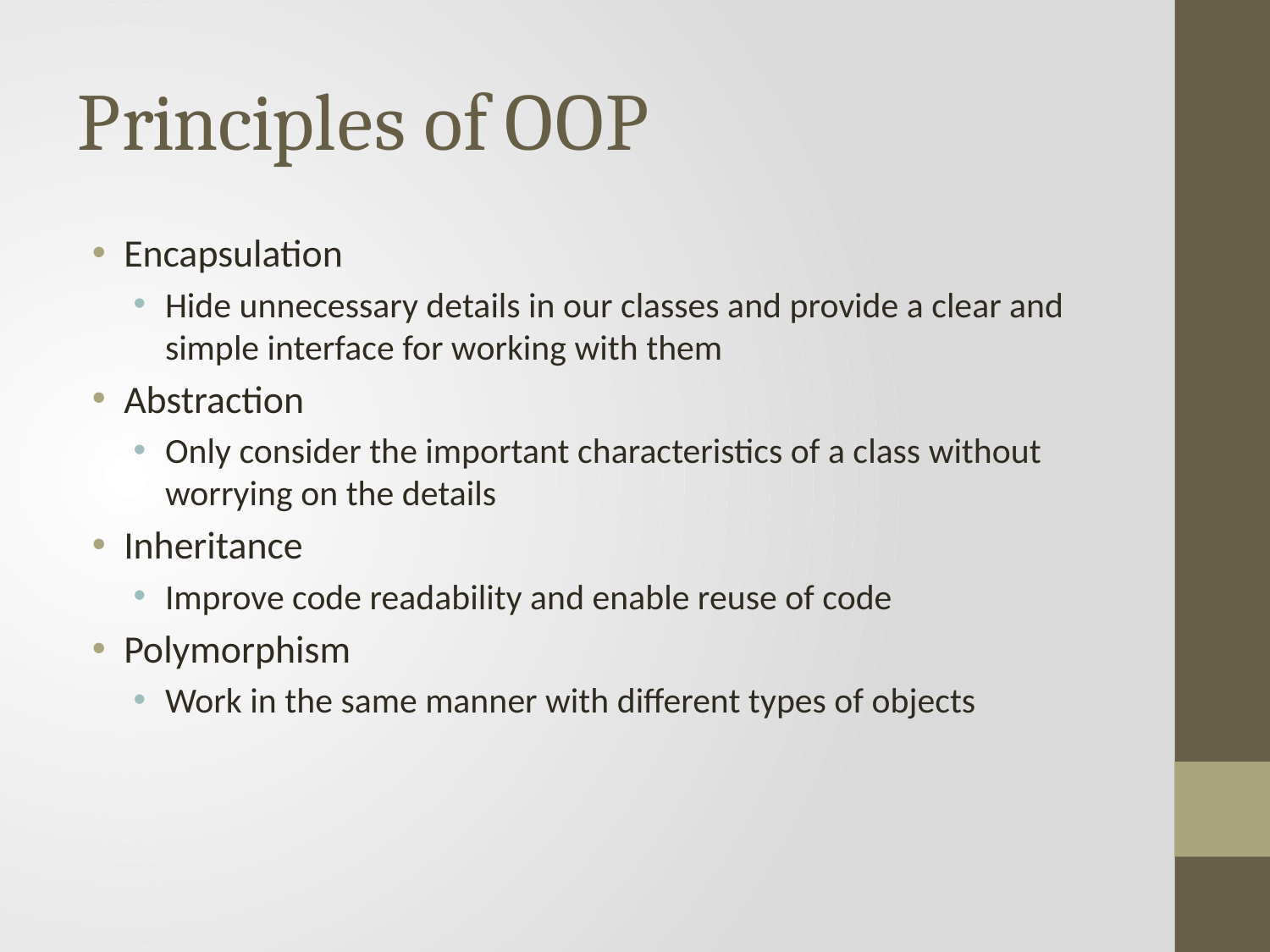

# Principles of OOP
Encapsulation
Hide unnecessary details in our classes and provide a clear and simple interface for working with them
Abstraction
Only consider the important characteristics of a class without worrying on the details
Inheritance
Improve code readability and enable reuse of code
Polymorphism
Work in the same manner with different types of objects